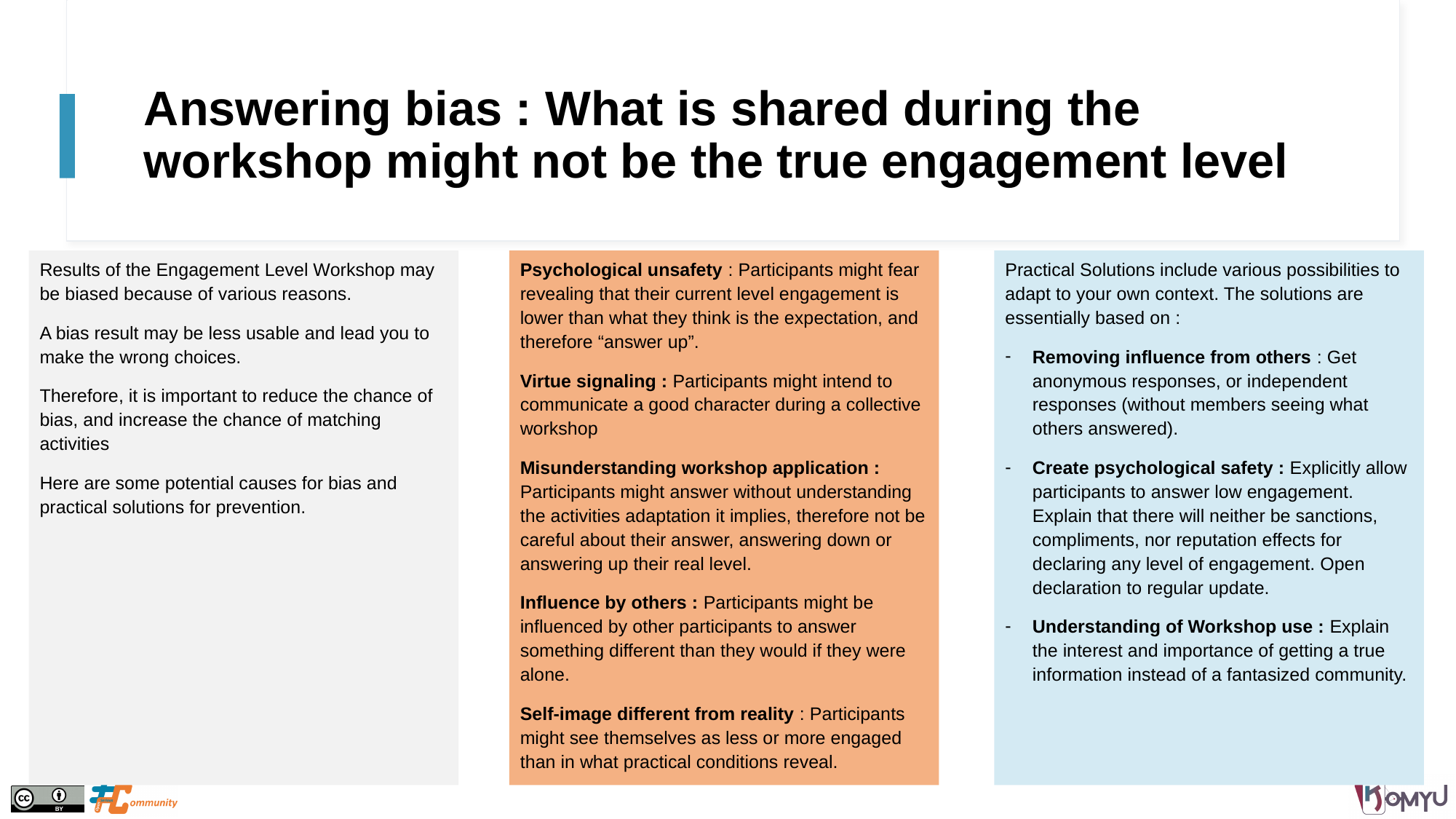

# Answering bias : What is shared during the workshop might not be the true engagement level
Results of the Engagement Level Workshop may be biased because of various reasons.
A bias result may be less usable and lead you to make the wrong choices.
Therefore, it is important to reduce the chance of bias, and increase the chance of matching activities
Here are some potential causes for bias and practical solutions for prevention.
Psychological unsafety : Participants might fear revealing that their current level engagement is lower than what they think is the expectation, and therefore “answer up”.
Virtue signaling : Participants might intend to communicate a good character during a collective workshop
Misunderstanding workshop application : Participants might answer without understanding the activities adaptation it implies, therefore not be careful about their answer, answering down or answering up their real level.
Influence by others : Participants might be influenced by other participants to answer something different than they would if they were alone.
Self-image different from reality : Participants might see themselves as less or more engaged than in what practical conditions reveal.
Practical Solutions include various possibilities to adapt to your own context. The solutions are essentially based on :
Removing influence from others : Get anonymous responses, or independent responses (without members seeing what others answered).
Create psychological safety : Explicitly allow participants to answer low engagement. Explain that there will neither be sanctions, compliments, nor reputation effects for declaring any level of engagement. Open declaration to regular update.
Understanding of Workshop use : Explain the interest and importance of getting a true information instead of a fantasized community.